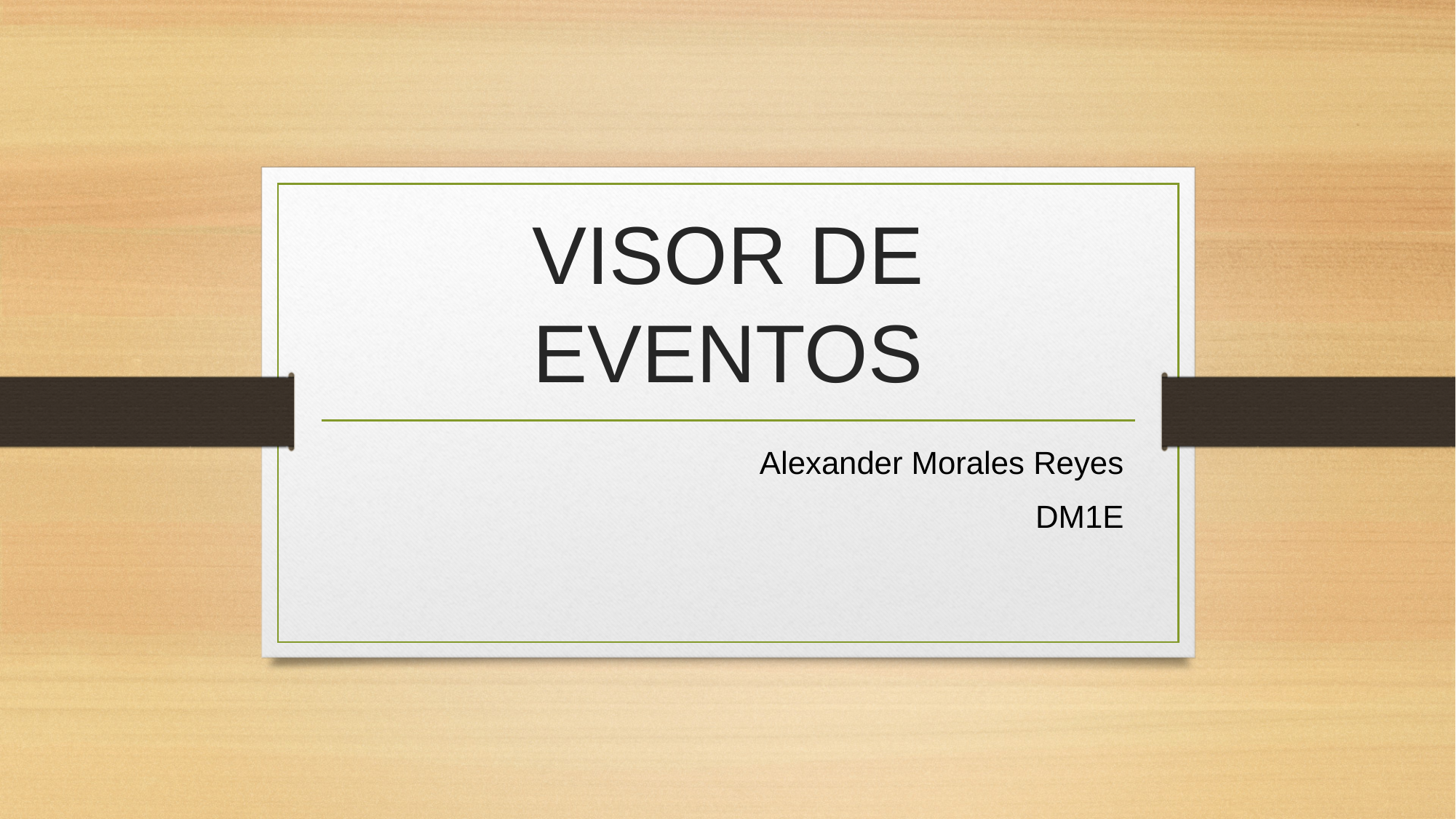

# VISOR DE EVENTOS
Alexander Morales Reyes
DM1E